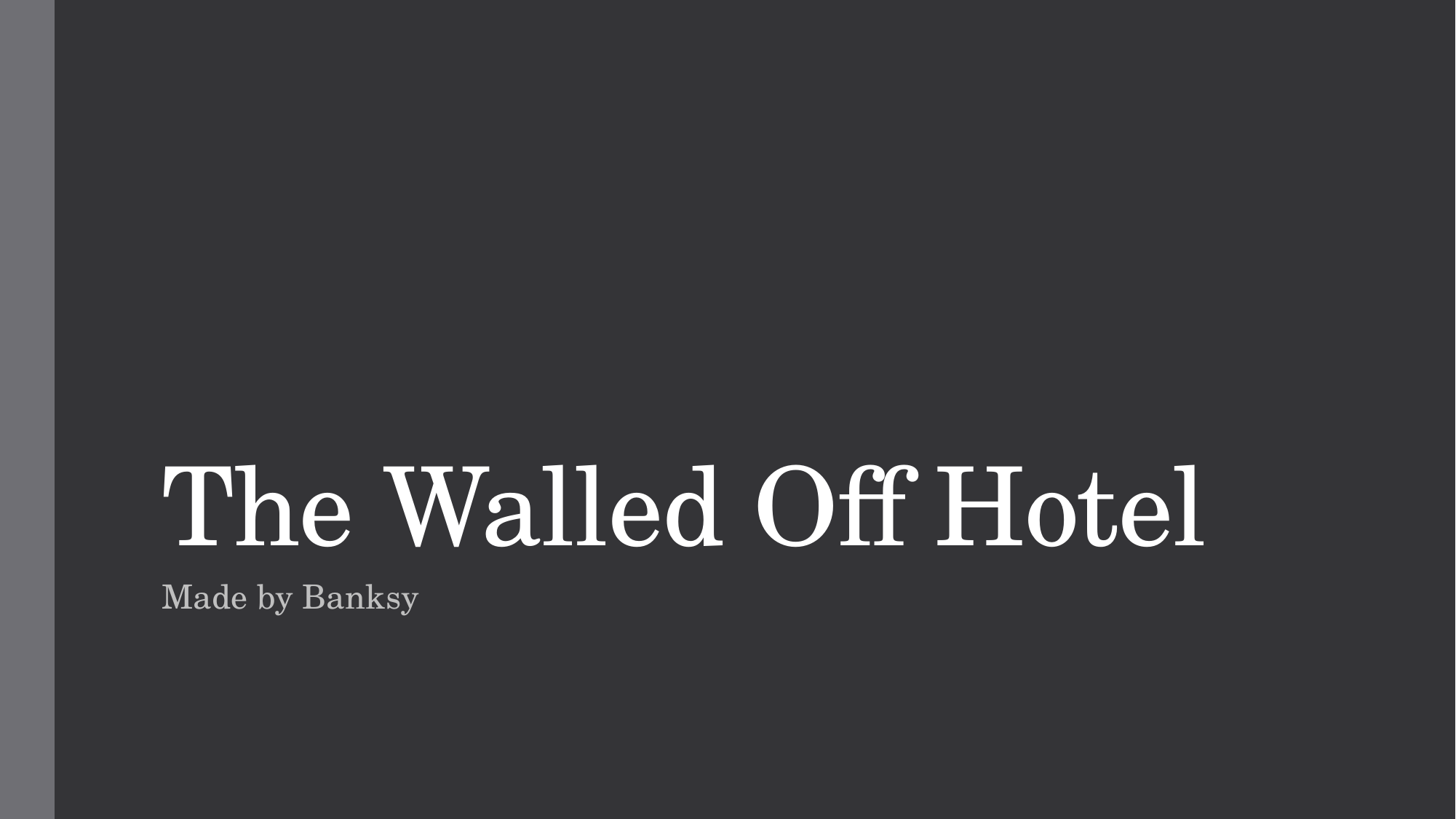

# The Walled Off Hotel
Made by Banksy